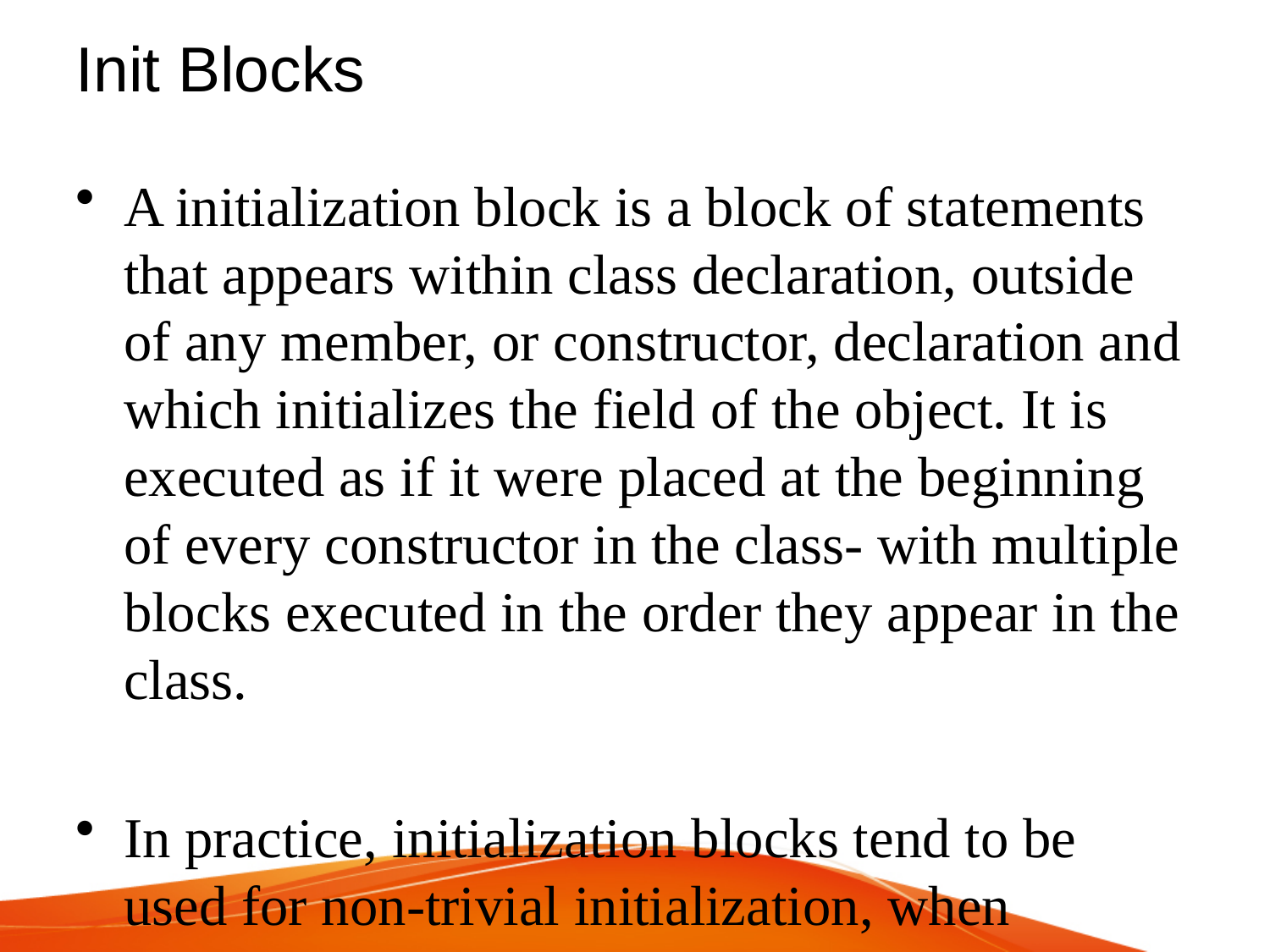

# Init Blocks
A initialization block is a block of statements that appears within class declaration, outside of any member, or constructor, declaration and which initializes the field of the object. It is executed as if it were placed at the beginning of every constructor in the class- with multiple blocks executed in the order they appear in the class.

In practice, initialization blocks tend to be used for non-trivial initialization, when construction arguments are not needed and there is a reason not to provide a no argument constructor.